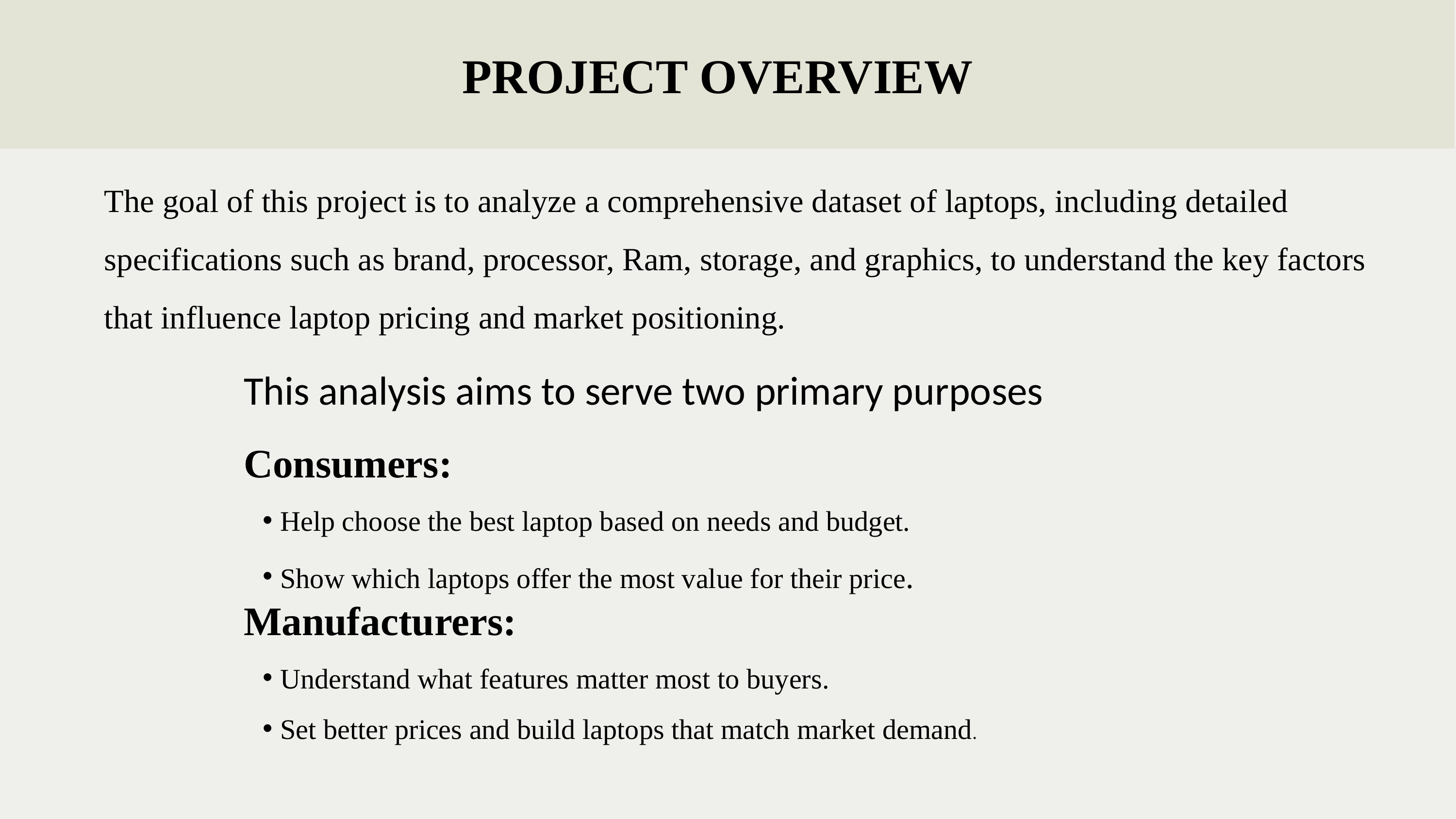

PROJECT OVERVIEW
The goal of this project is to analyze a comprehensive dataset of laptops, including detailed specifications such as brand, processor, Ram, storage, and graphics, to understand the key factors that influence laptop pricing and market positioning.

This analysis aims to serve two primary purposes
Consumers:
Help choose the best laptop based on needs and budget.
Show which laptops offer the most value for their price.
Manufacturers:
Understand what features matter most to buyers.
Set better prices and build laptops that match market demand.